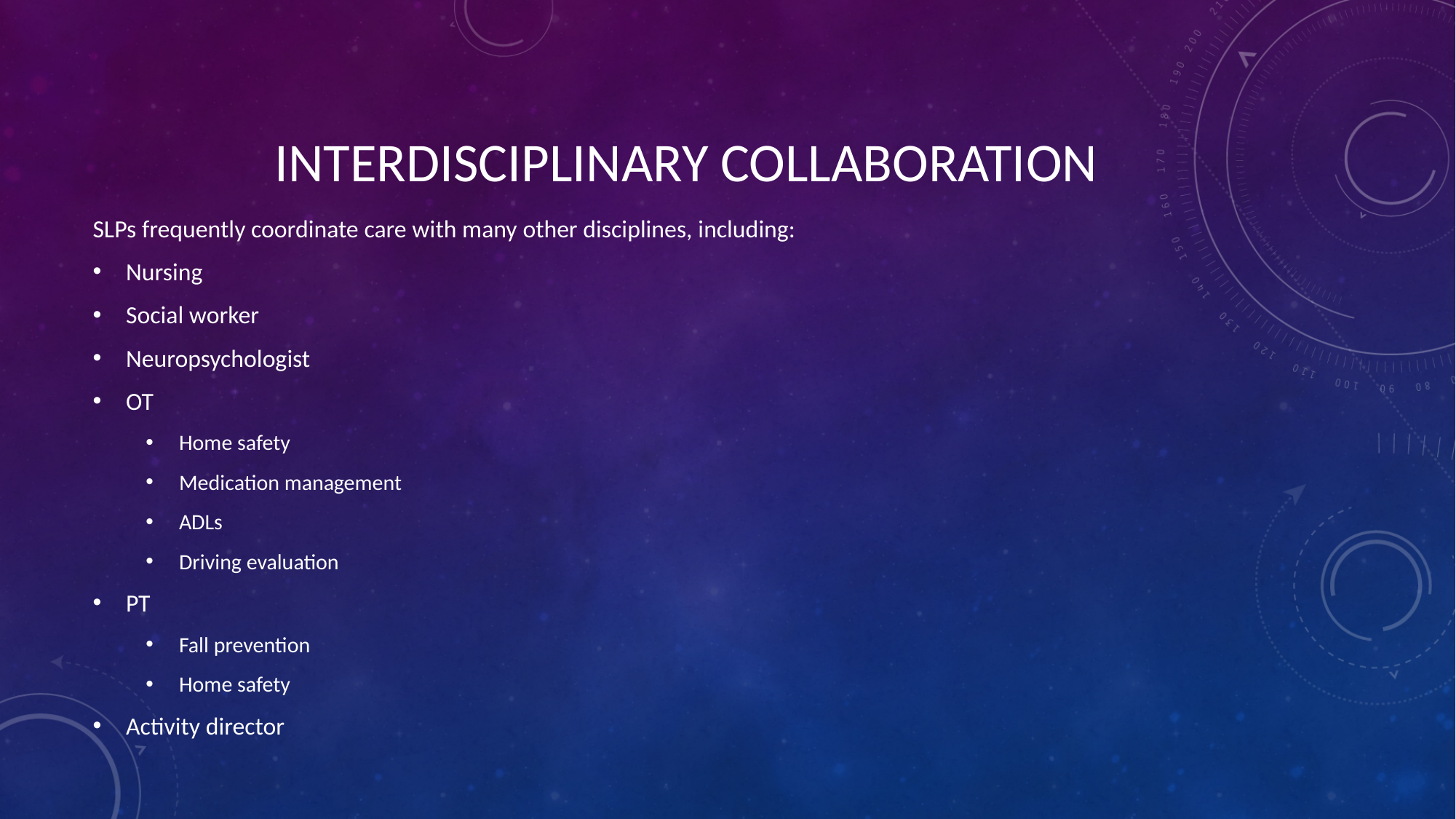

# Interdisciplinary collaboration
SLPs frequently coordinate care with many other disciplines, including:
Nursing
Social worker
Neuropsychologist
OT
Home safety
Medication management
ADLs
Driving evaluation
PT
Fall prevention
Home safety
Activity director